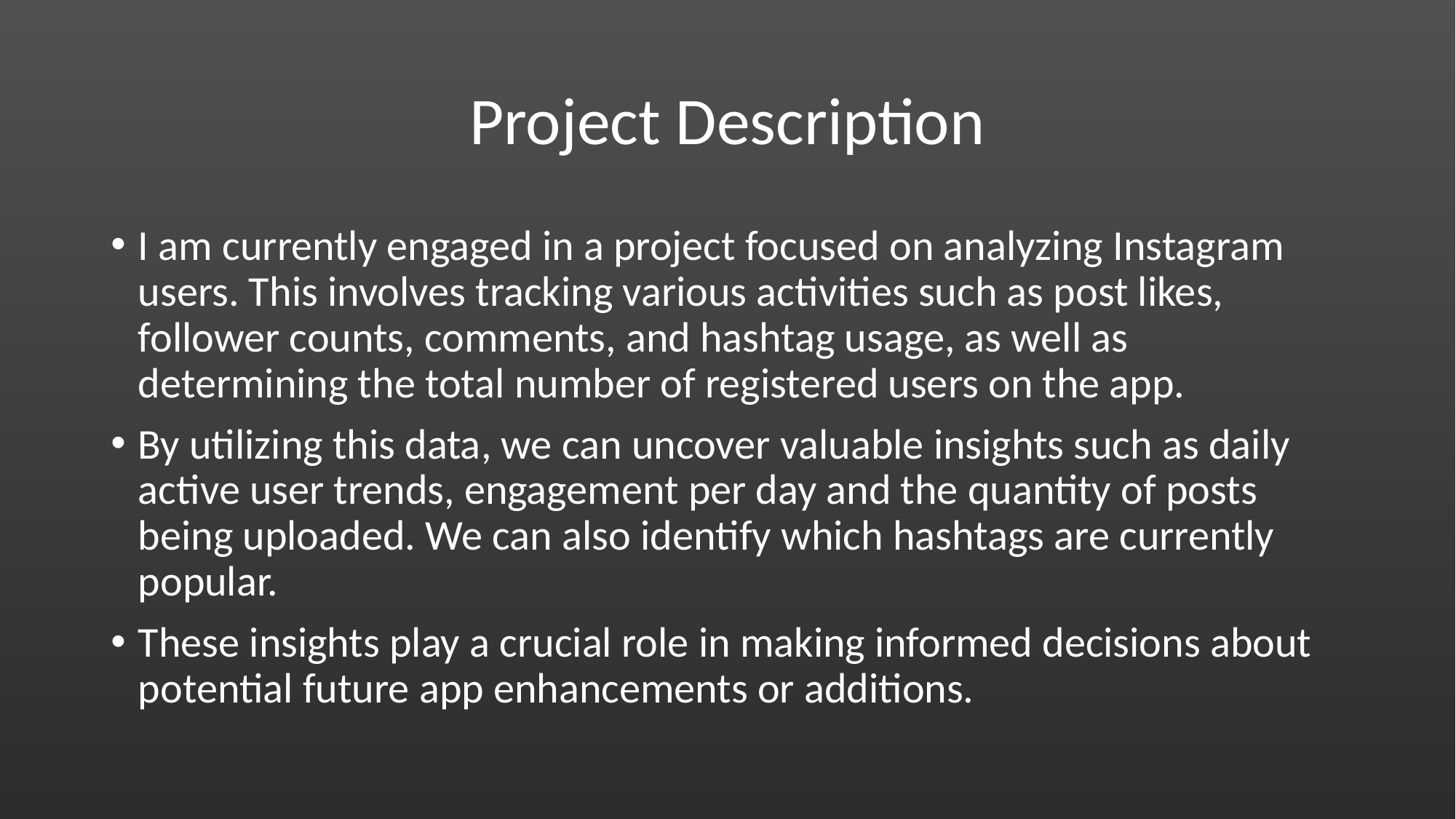

# Project Description
I am currently engaged in a project focused on analyzing Instagram users. This involves tracking various activities such as post likes, follower counts, comments, and hashtag usage, as well as determining the total number of registered users on the app.
By utilizing this data, we can uncover valuable insights such as daily active user trends, engagement per day and the quantity of posts being uploaded. We can also identify which hashtags are currently popular.
These insights play a crucial role in making informed decisions about potential future app enhancements or additions.